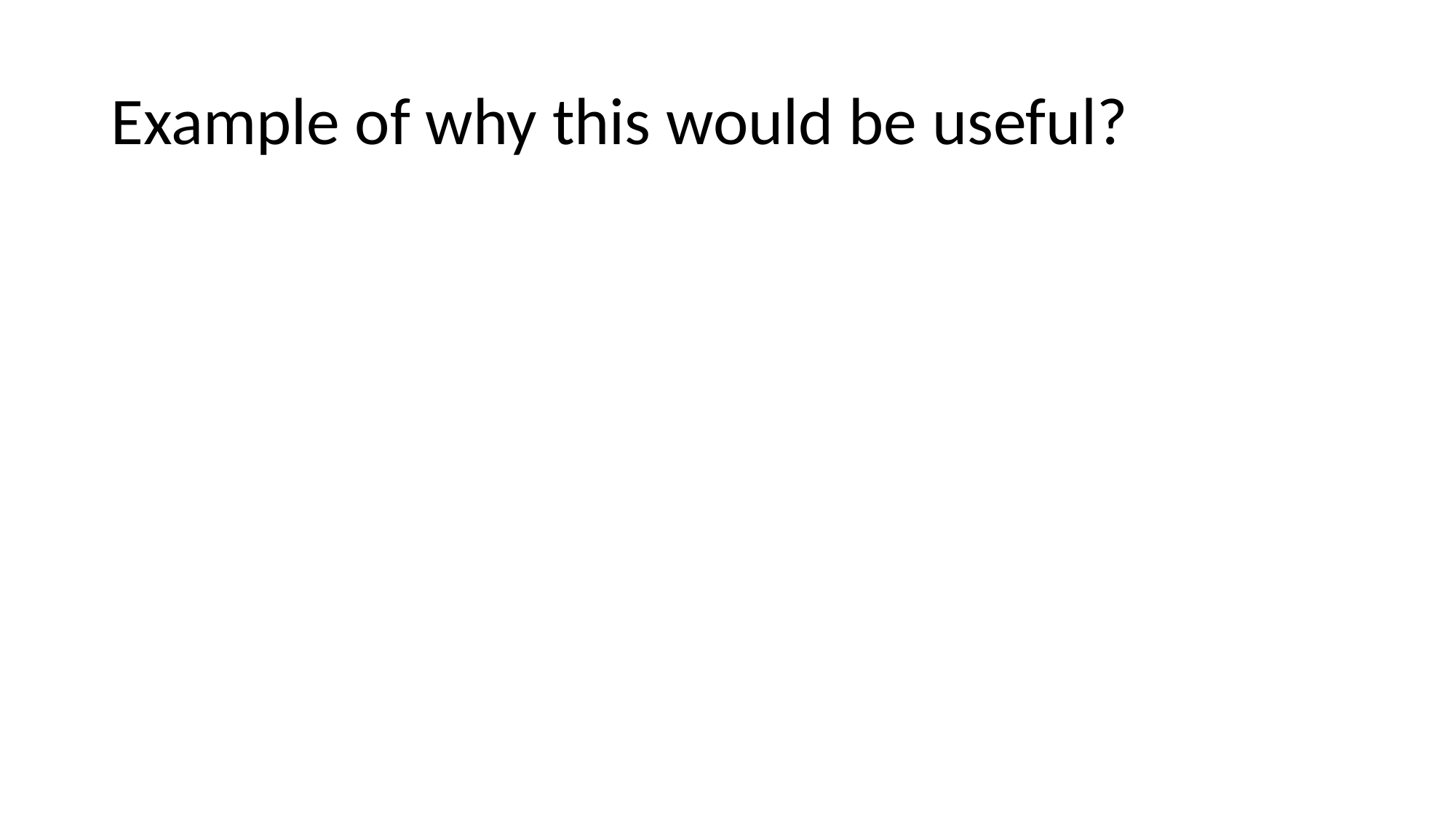

# Example of why this would be useful?